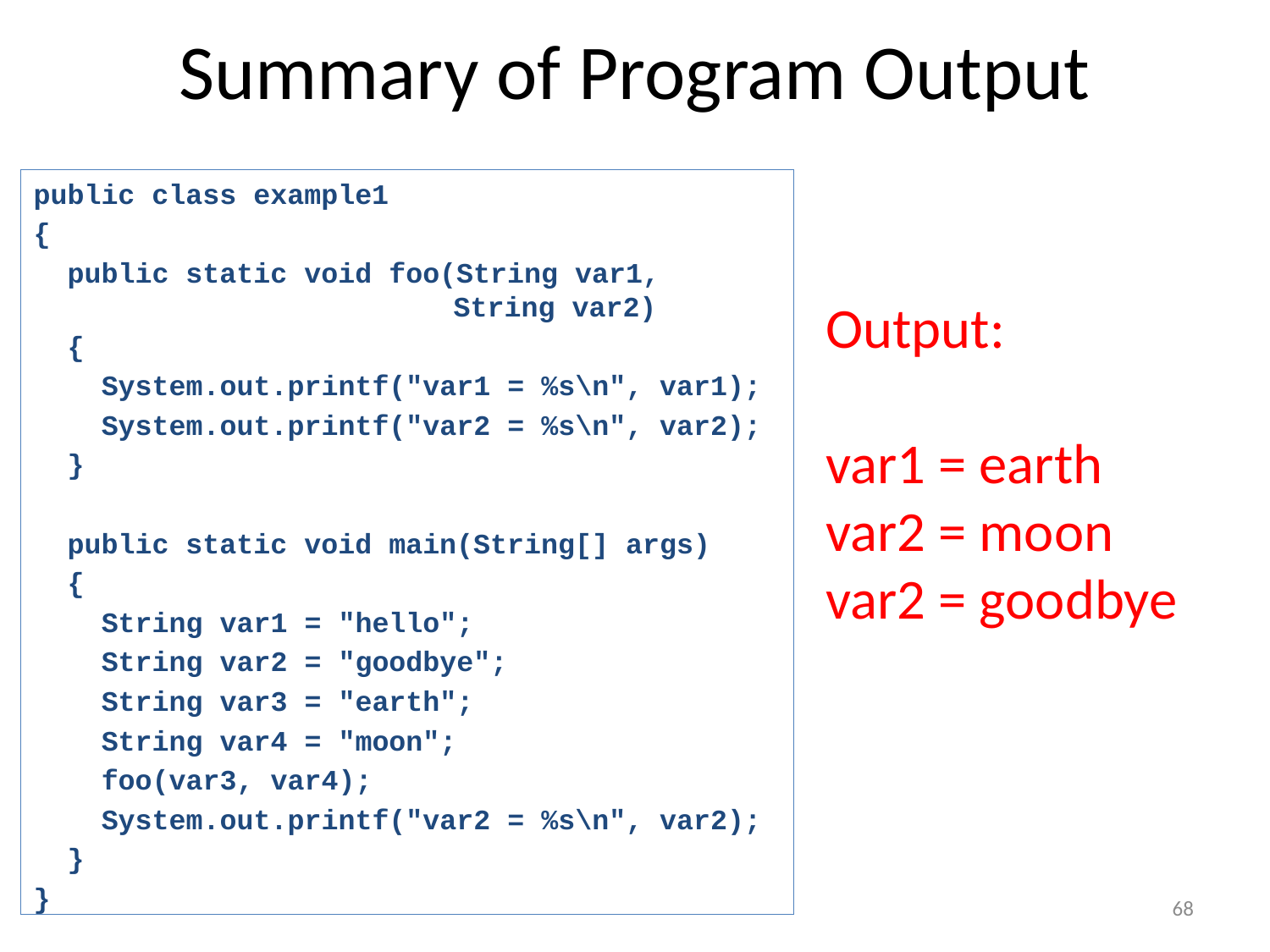

# Summary of Program Output
public class example1
{
  public static void foo(String var1,
                      String var2)
  {
    System.out.printf("var1 = %s\n", var1);
    System.out.printf("var2 = %s\n", var2);
  }

  public static void main(String[] args)
  {
    String var1 = "hello";
    String var2 = "goodbye";
    String var3 = "earth";
    String var4 = "moon";
    foo(var3, var4);
    System.out.printf("var2 = %s\n", var2);
  }
}
Output:

var1 = earth
var2 = moon
var2 = goodbye
68